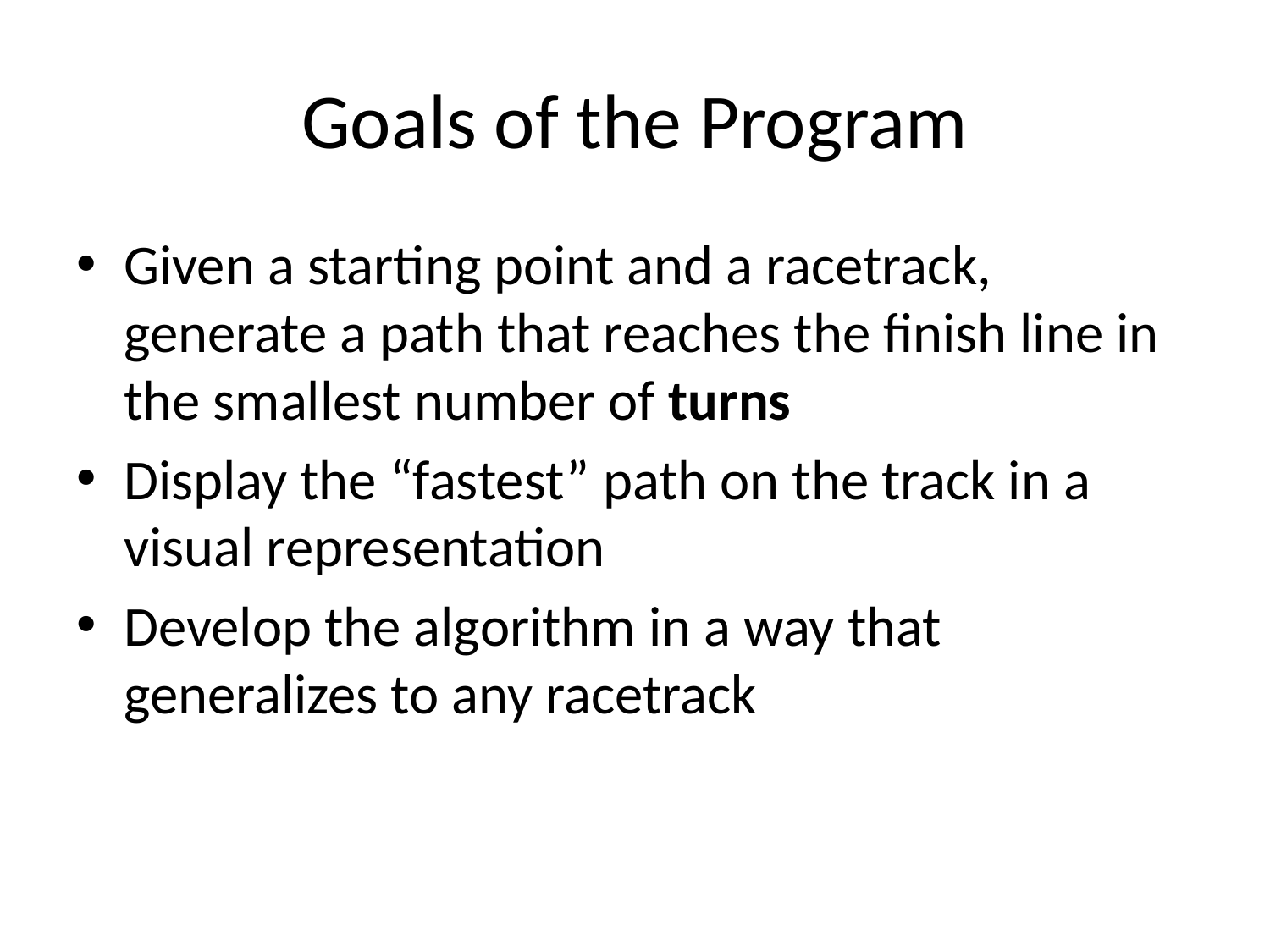

# Goals of the Program
Given a starting point and a racetrack, generate a path that reaches the finish line in the smallest number of turns
Display the “fastest” path on the track in a visual representation
Develop the algorithm in a way that generalizes to any racetrack